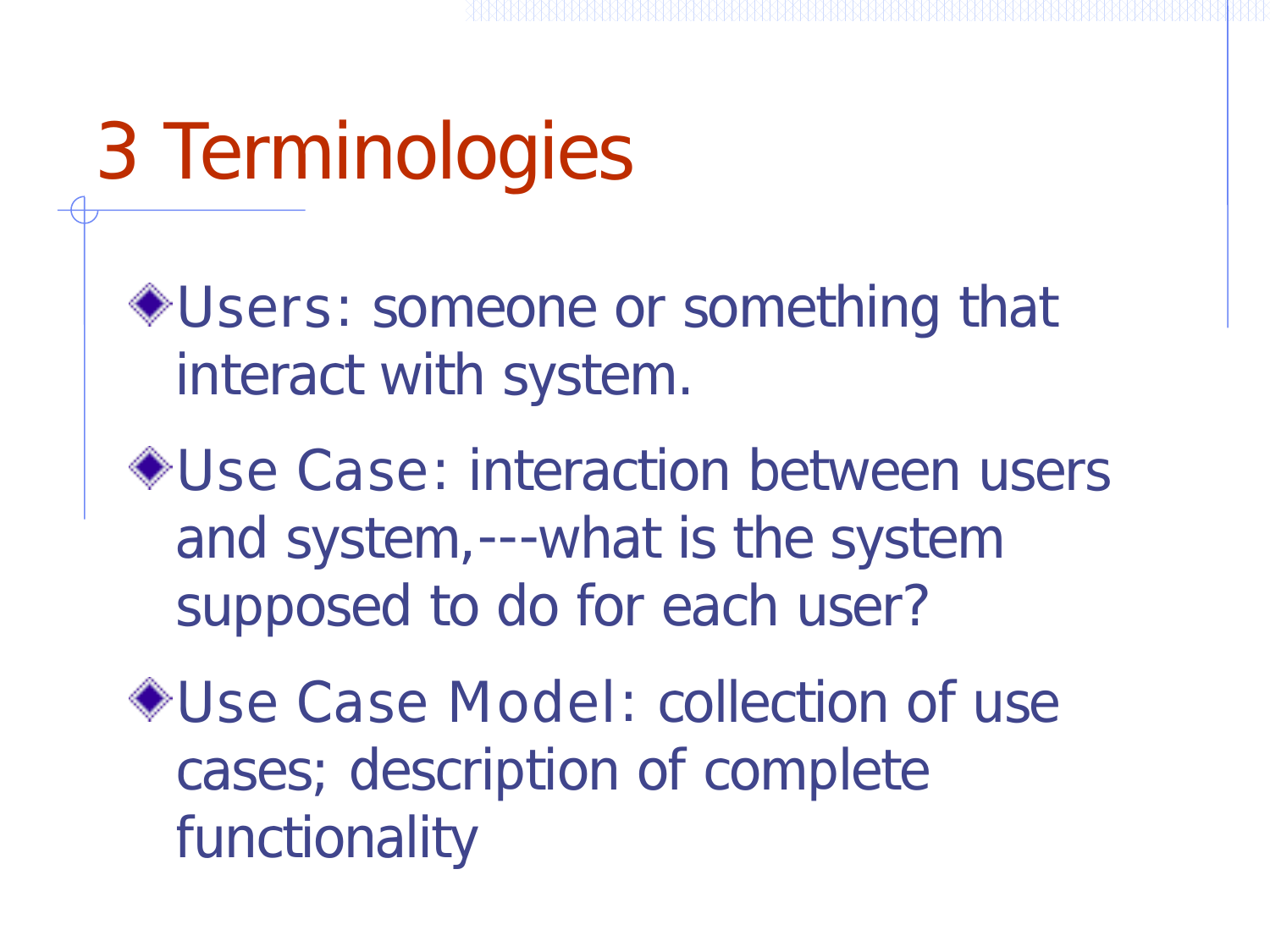

# 3 Terminologies
Users: someone or something that interact with system.
Use Case: interaction between users and system,---what is the system supposed to do for each user?
Use Case Model: collection of use cases; description of complete functionality